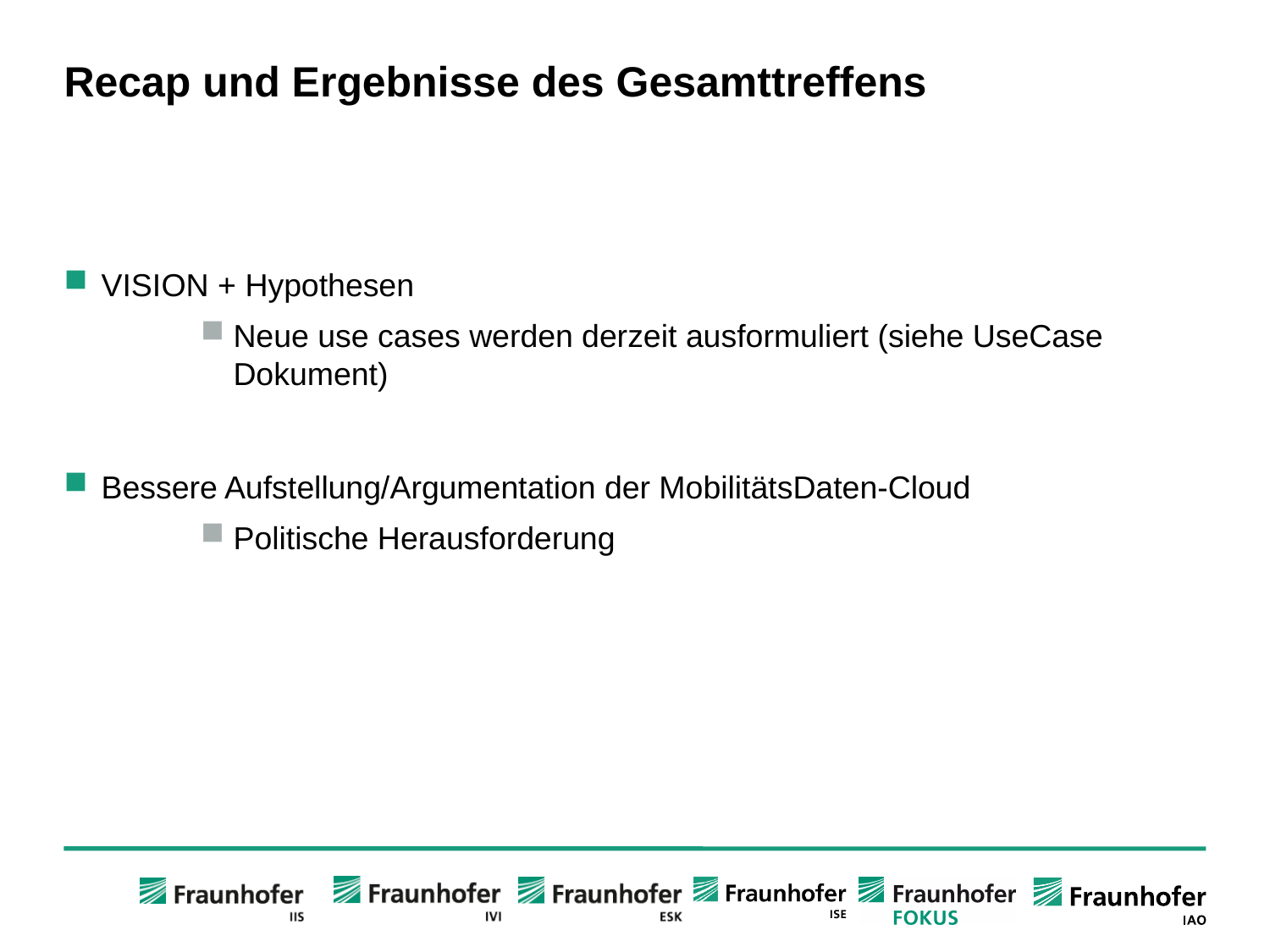

# Recap und Ergebnisse des Gesamttreffens
VISION + Hypothesen
Neue use cases werden derzeit ausformuliert (siehe UseCase Dokument)

Bessere Aufstellung/Argumentation der MobilitätsDaten-Cloud
Politische Herausforderung